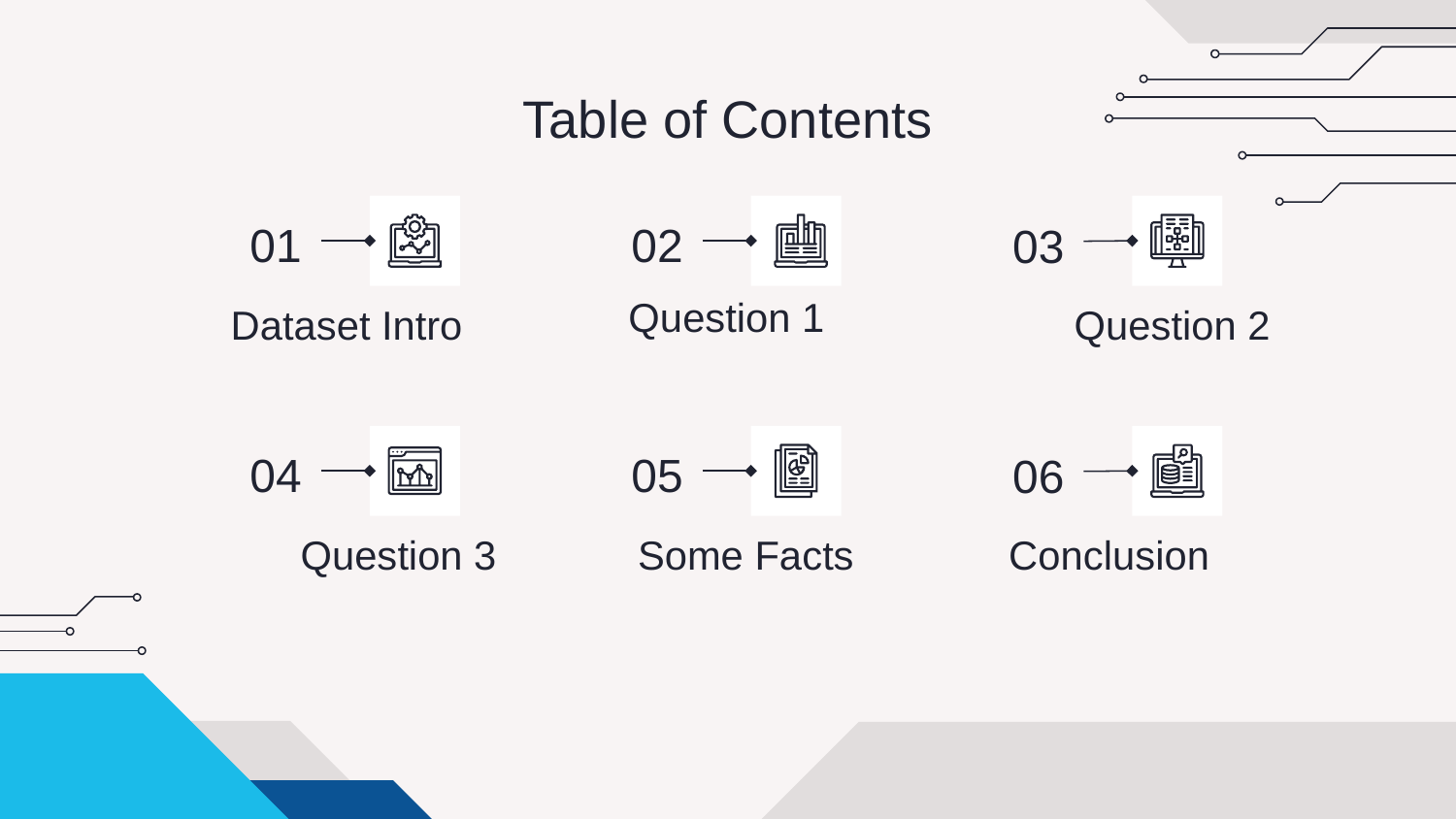

# Table of Contents

01
02
03

   Question 1
Dataset Intro
            Question 2

05
04
06

           Question 3
Conclusion
Some Facts